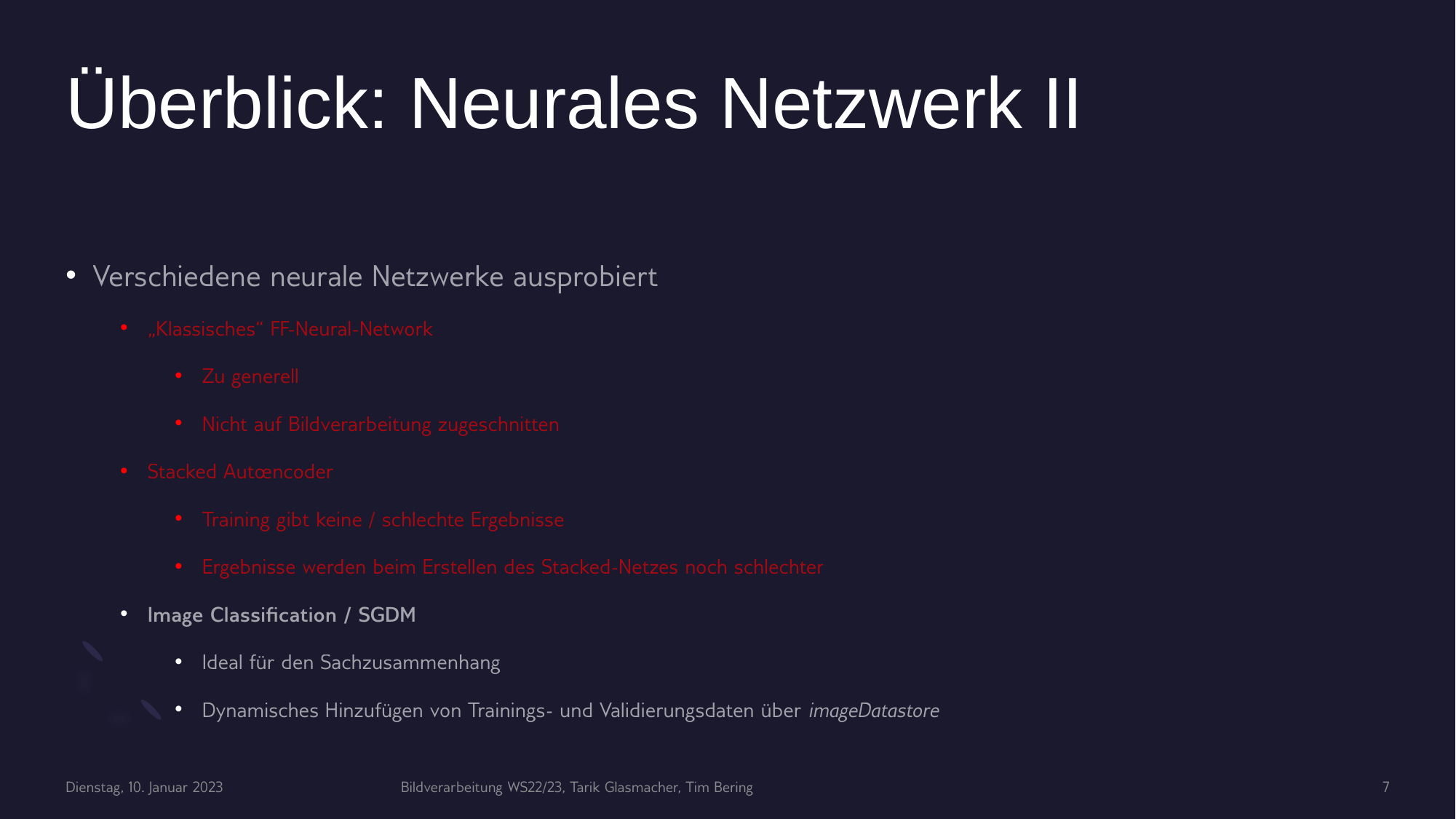

# Überblick: Neurales Netzwerk II
Verschiedene neurale Netzwerke ausprobiert
„Klassisches“ FF-Neural-Network
Zu generell
Nicht auf Bildverarbeitung zugeschnitten
Stacked Autoencoder
Training gibt keine / schlechte Ergebnisse
Ergebnisse werden beim Erstellen des Stacked-Netzes noch schlechter
Image Classification / SGDM
Ideal für den Sachzusammenhang
Dynamisches Hinzufügen von Trainings- und Validierungsdaten über imageDatastore
Dienstag, 10. Januar 2023
Bildverarbeitung WS22/23, Tarik Glasmacher, Tim Bering
7